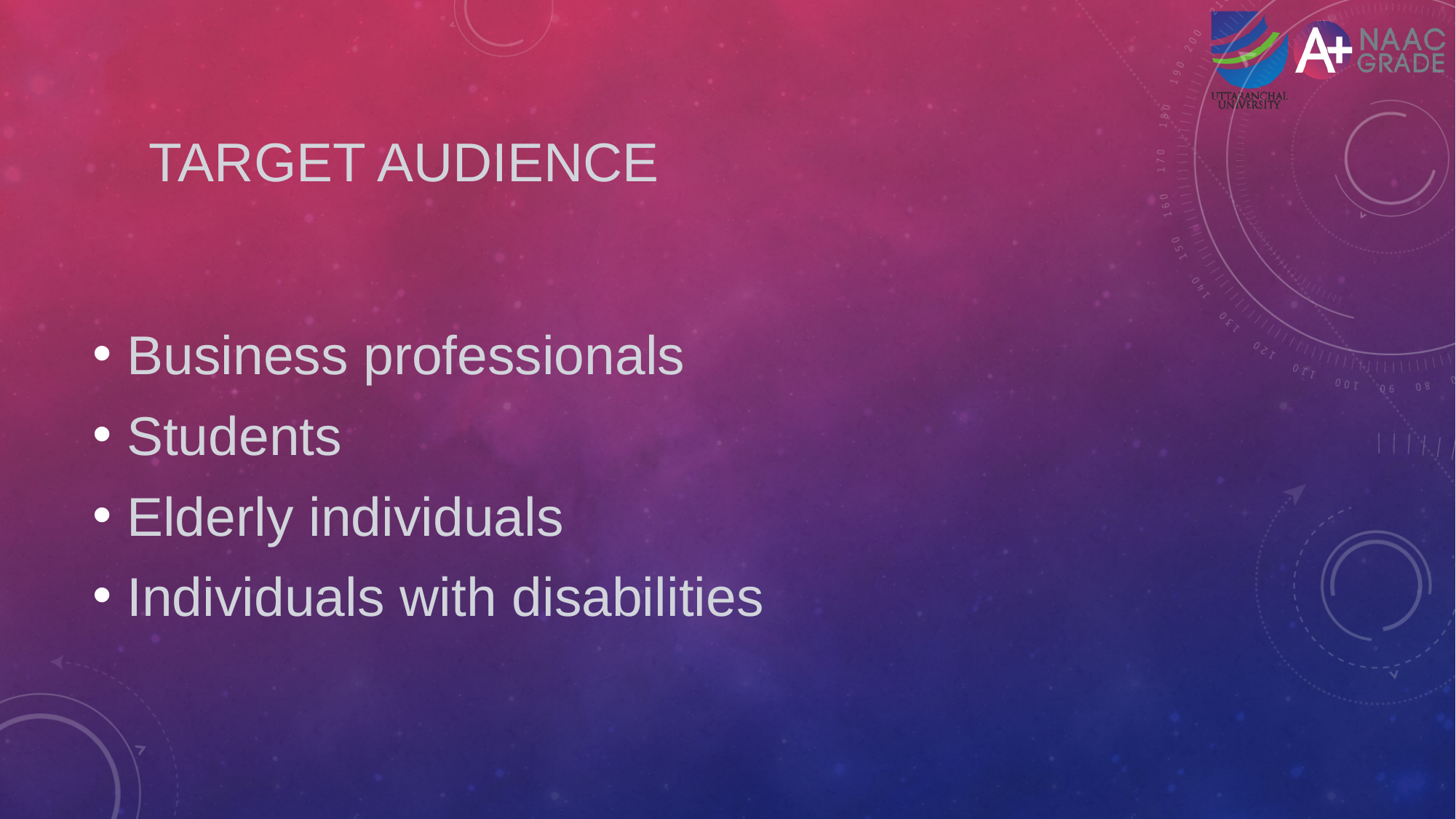

# Target Audience
Business professionals
Students
Elderly individuals
Individuals with disabilities